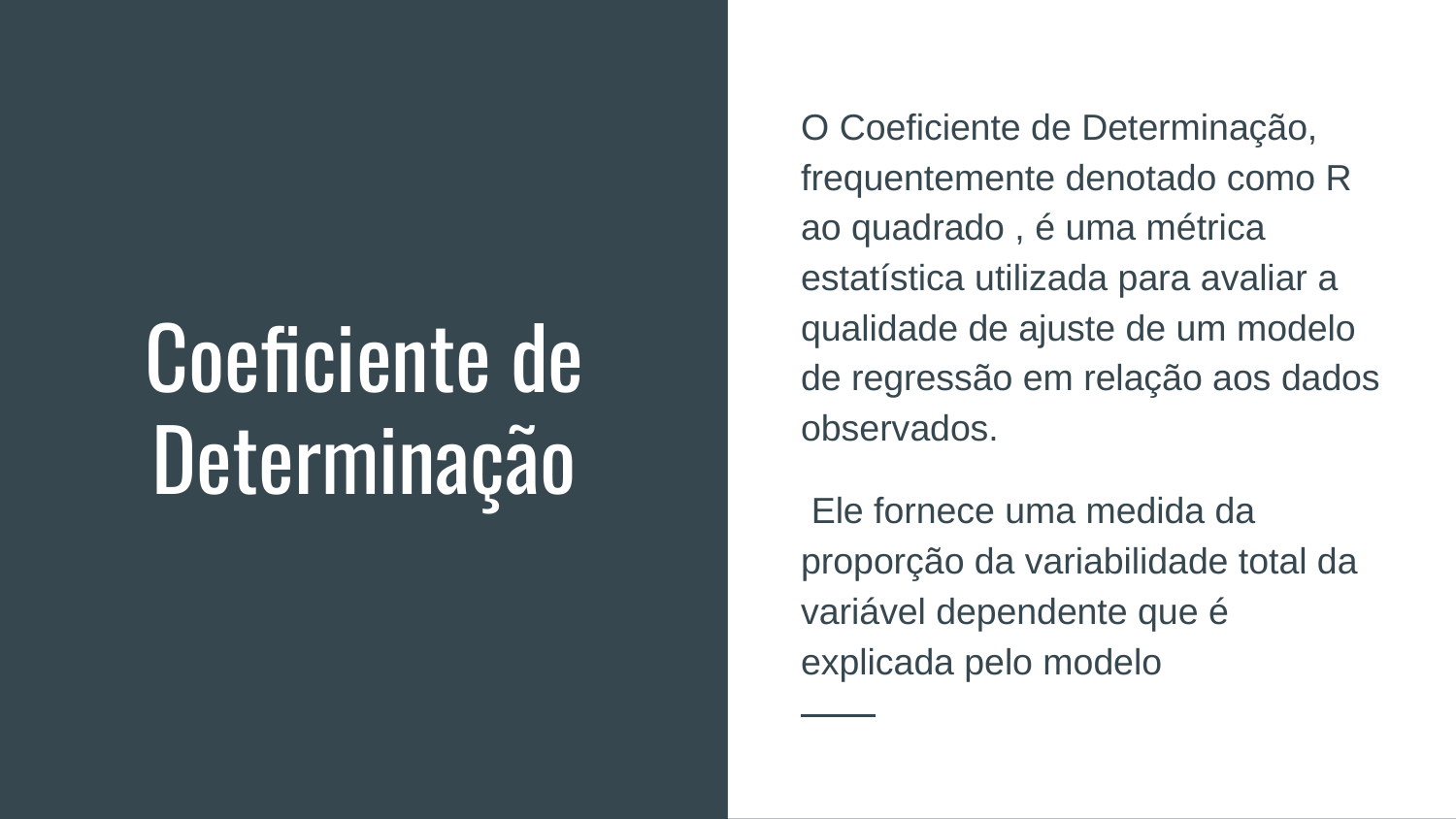

O Coeficiente de Determinação, frequentemente denotado como R ao quadrado , é uma métrica estatística utilizada para avaliar a qualidade de ajuste de um modelo de regressão em relação aos dados observados.
 Ele fornece uma medida da proporção da variabilidade total da variável dependente que é explicada pelo modelo

# Coeficiente de Determinação